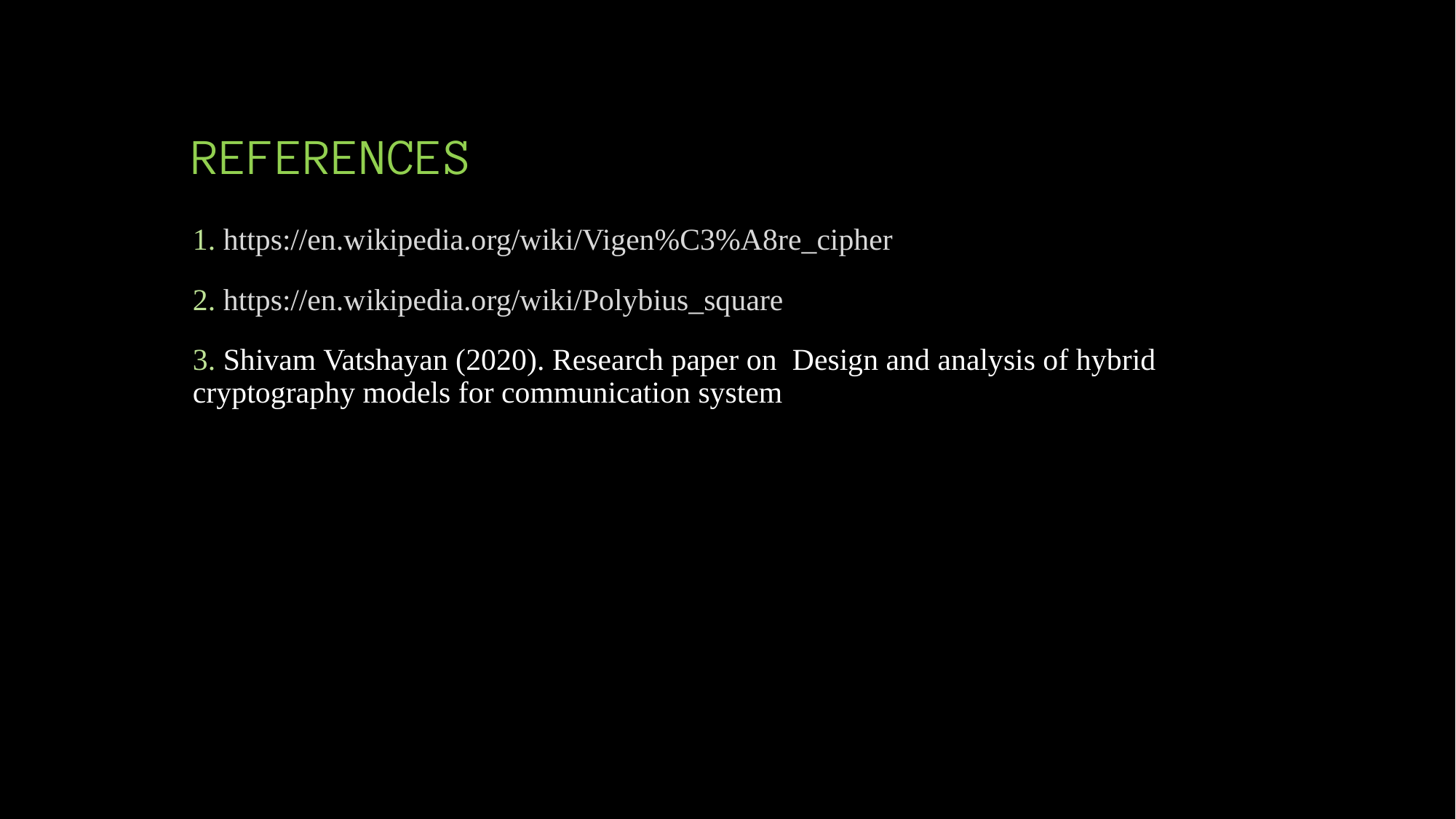

# REFERENCES
1. https://en.wikipedia.org/wiki/Vigen%C3%A8re_cipher
2. https://en.wikipedia.org/wiki/Polybius_square
3. Shivam Vatshayan (2020). Research paper on  Design and analysis of hybrid cryptography models for communication system